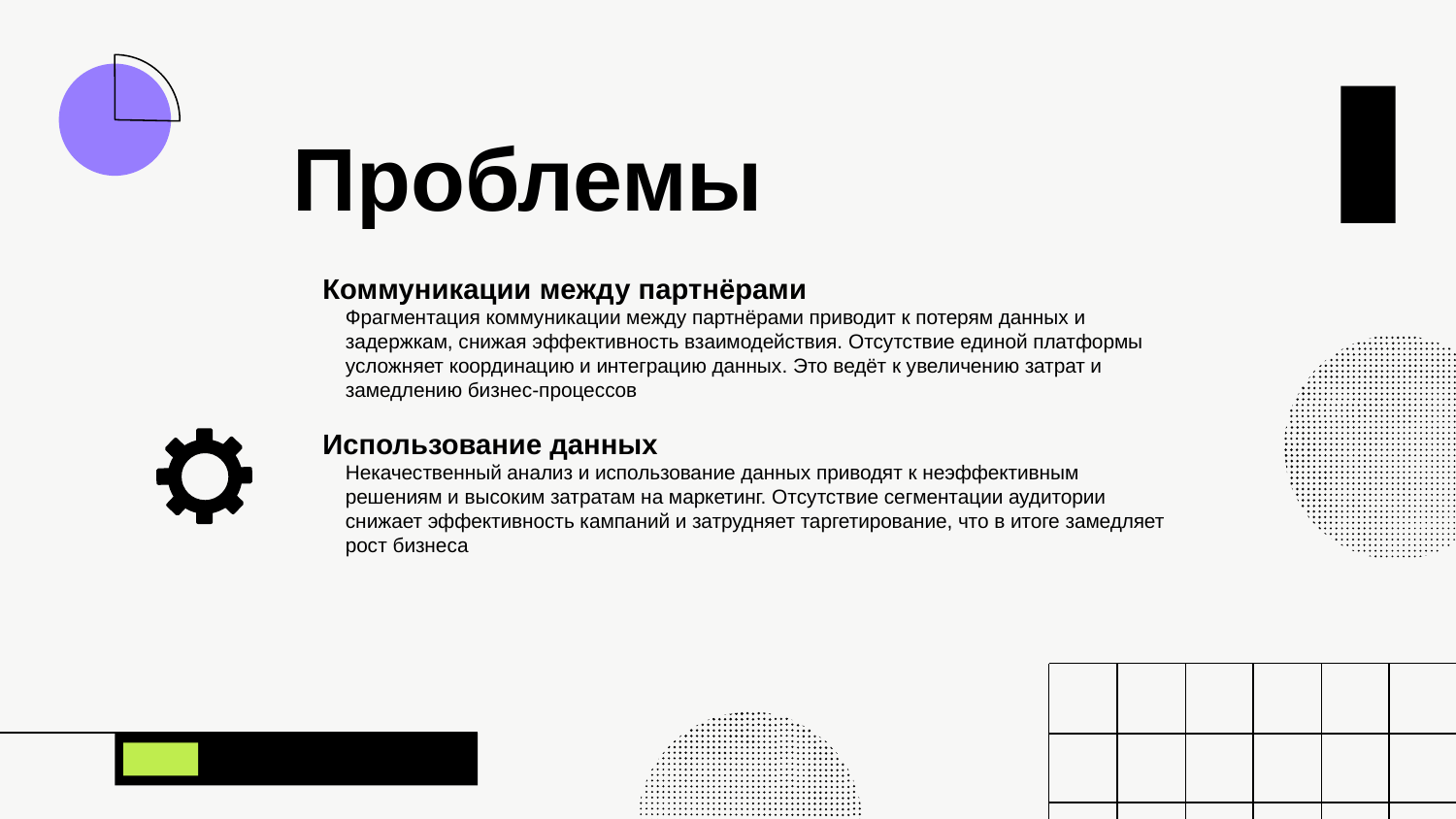

# Проблемы
Коммуникации между партнёрами
Фрагментация коммуникации между партнёрами приводит к потерям данных и задержкам, снижая эффективность взаимодействия. Отсутствие единой платформы усложняет координацию и интеграцию данных. Это ведёт к увеличению затрат и замедлению бизнес-процессов

Использование данных
Некачественный анализ и использование данных приводят к неэффективным решениям и высоким затратам на маркетинг. Отсутствие сегментации аудитории снижает эффективность кампаний и затрудняет таргетирование, что в итоге замедляет рост бизнеса